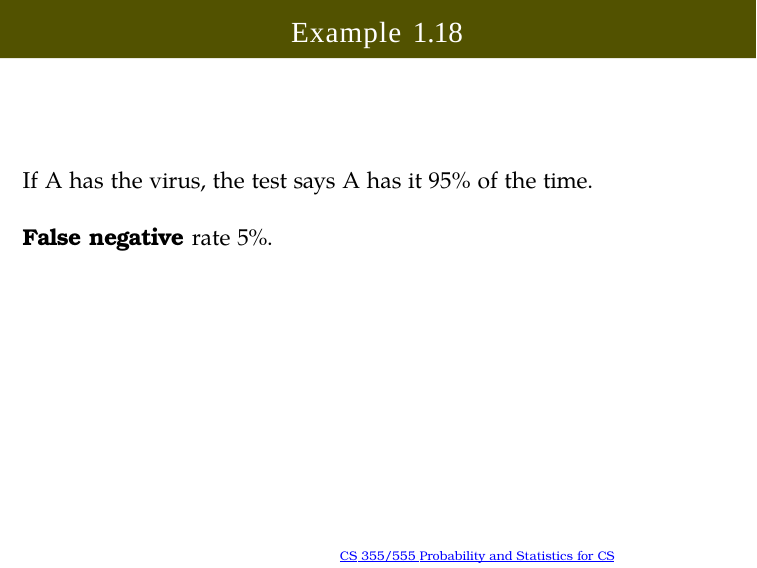

Example 1.18
If A has the virus, the test says A has it 95% of the time.

False negative rate 5%.
30/39 10:18
Copyright @2022, Ivan Mann
CS 355/555 Probability and Statistics for CS